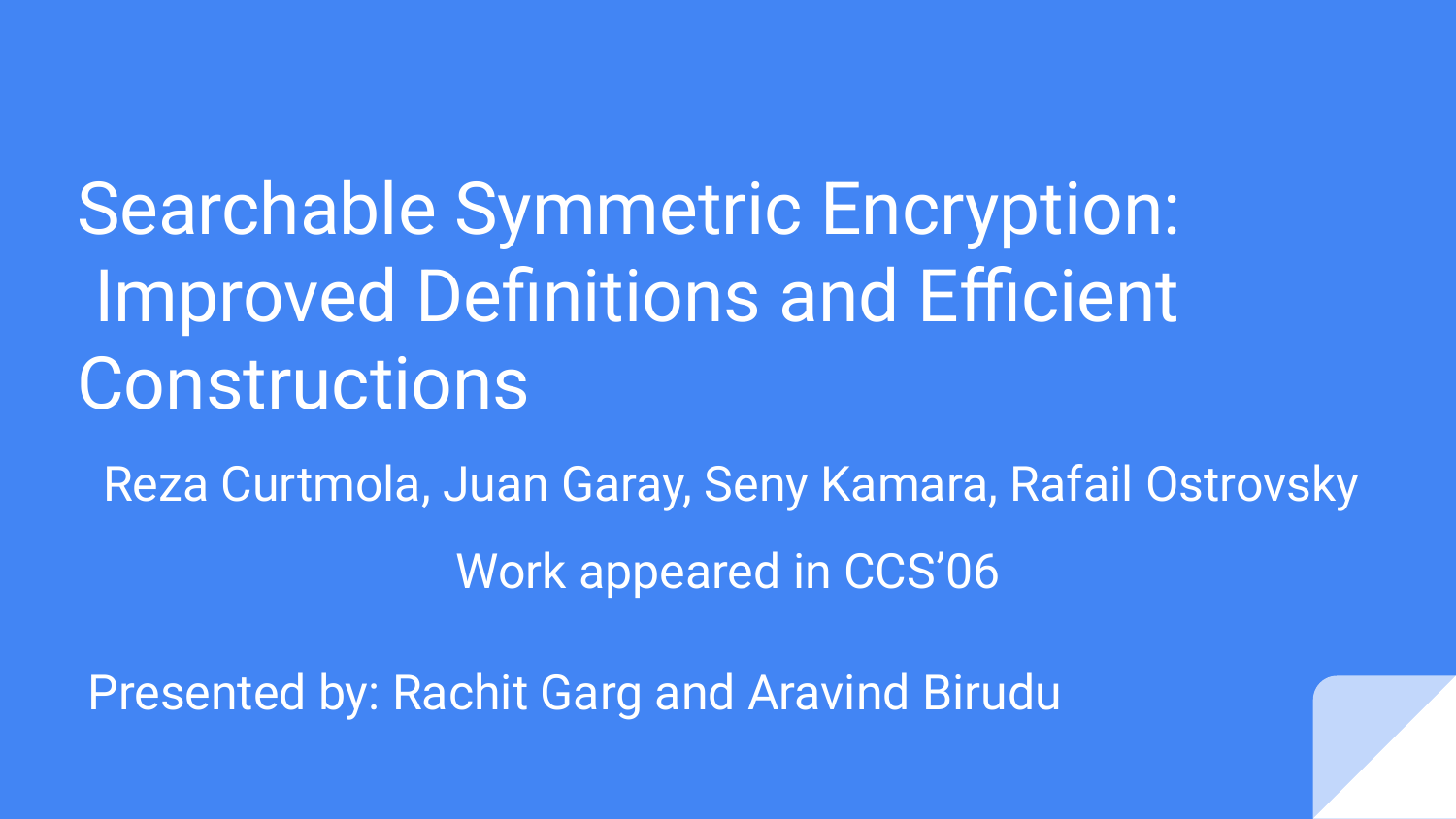

# Searchable Symmetric Encryption:
 Improved Definitions and Efficient Constructions
Reza Curtmola, Juan Garay, Seny Kamara, Rafail Ostrovsky
Work appeared in CCS’06
Presented by: Rachit Garg and Aravind Birudu